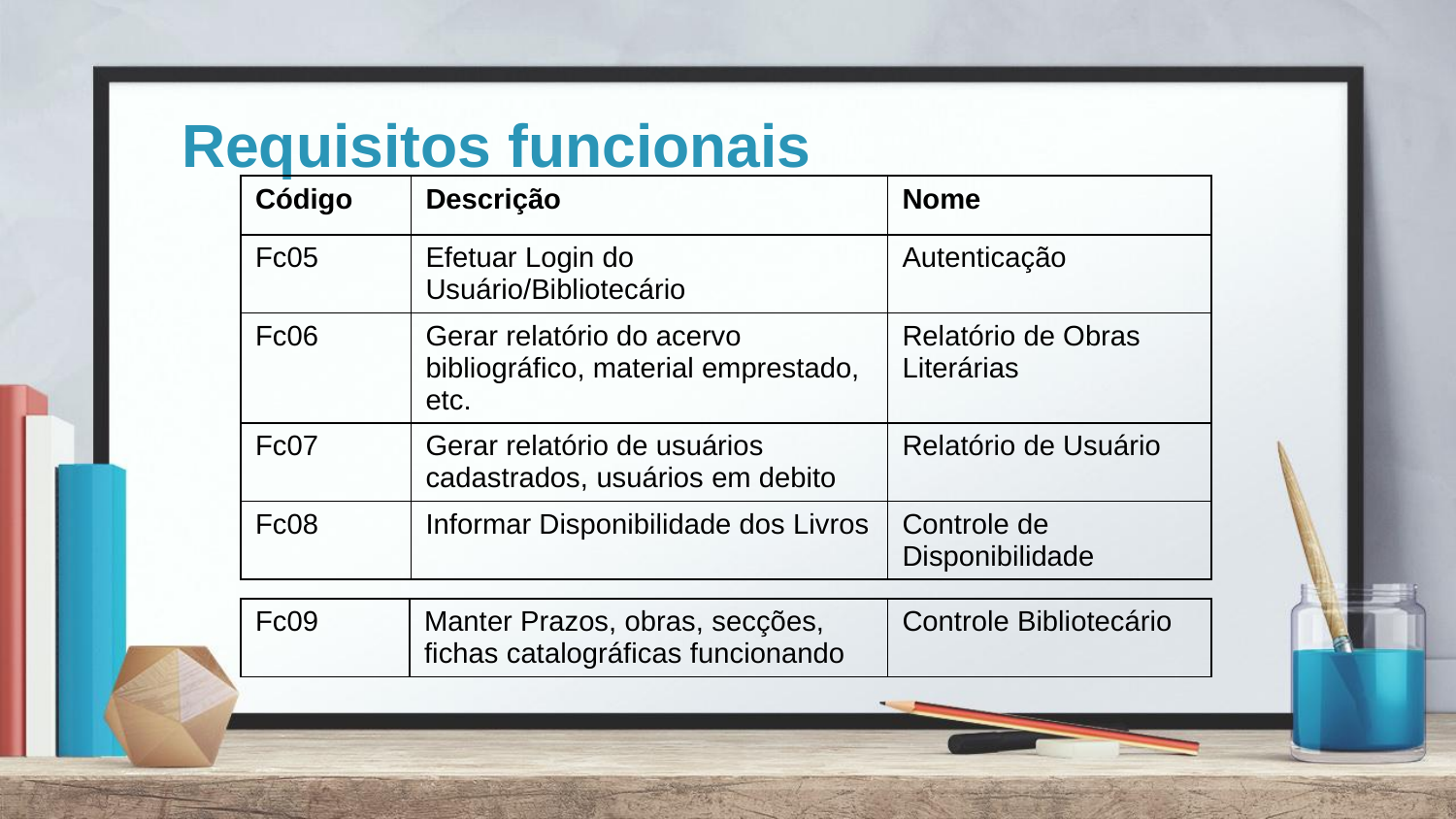

# Requisitos funcionais
| Código | Descrição | Nome |
| --- | --- | --- |
| Fc05 | Efetuar Login do Usuário/Bibliotecário | Autenticação |
| Fc06 | Gerar relatório do acervo bibliográfico, material emprestado, etc. | Relatório de Obras Literárias |
| Fc07 | Gerar relatório de usuários cadastrados, usuários em debito | Relatório de Usuário |
| Fc08 | Informar Disponibilidade dos Livros | Controle de Disponibilidade |
| Fc09 | Manter Prazos, obras, secções, fichas catalográficas funcionando | Controle Bibliotecário |
| --- | --- | --- |